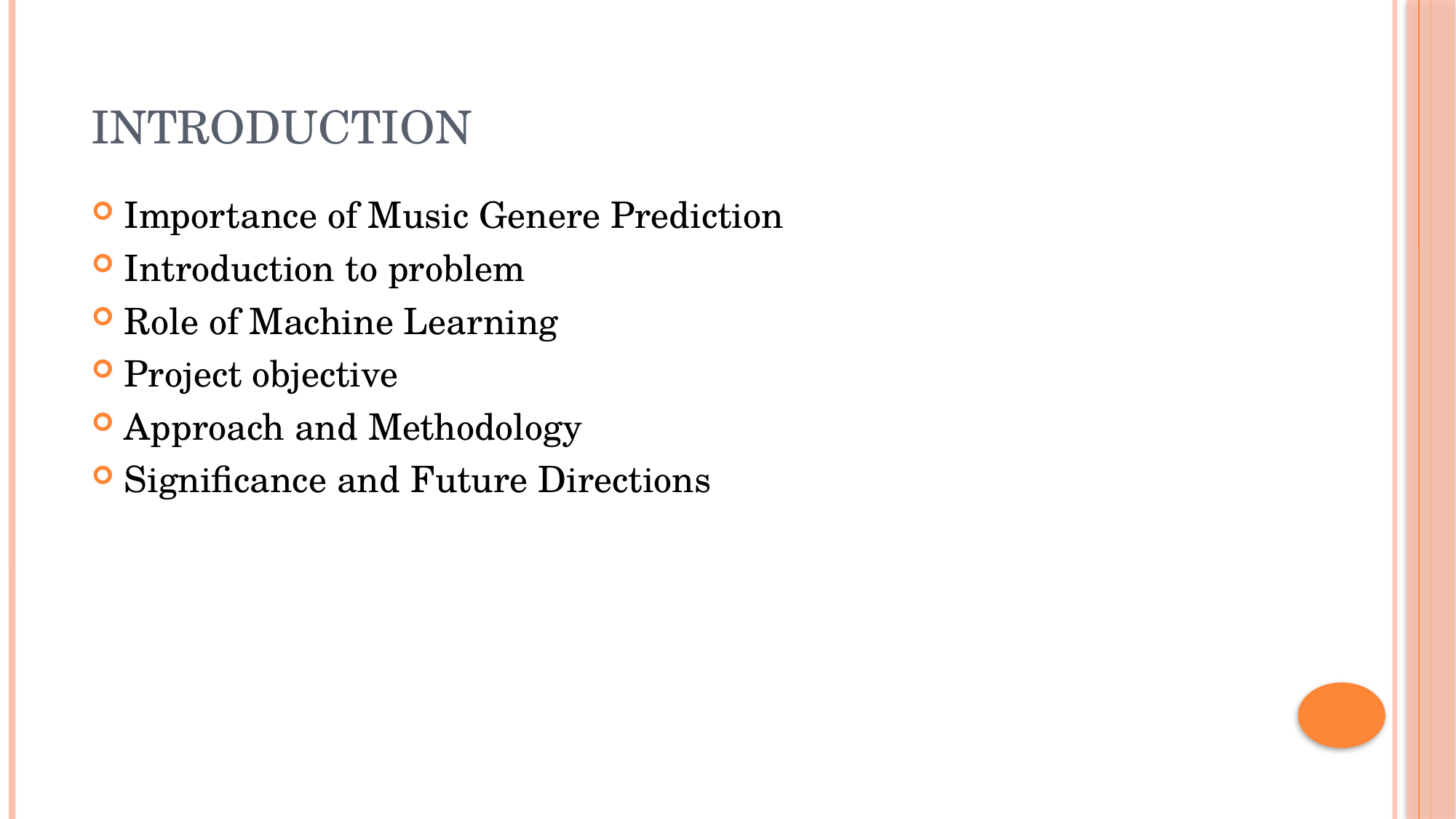

# Introduction
Importance of Music Genere Prediction
Introduction to problem
Role of Machine Learning
Project objective
Approach and Methodology
Significance and Future Directions